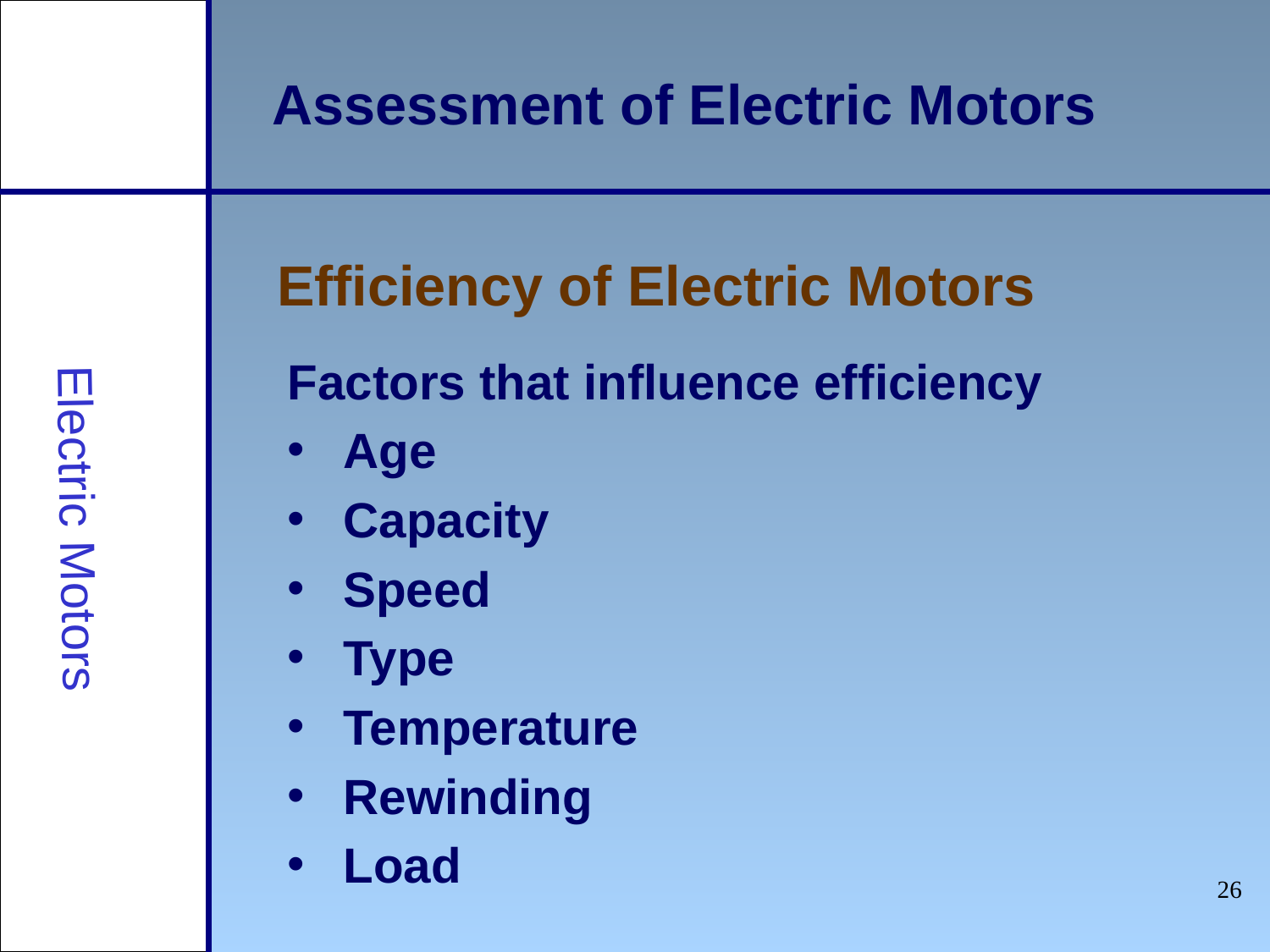

Assessment of Electric Motors
Efficiency of Electric Motors
Factors that influence efficiency
Age
Capacity
Speed
Type
Temperature
Rewinding
Load

Electric Motors
26